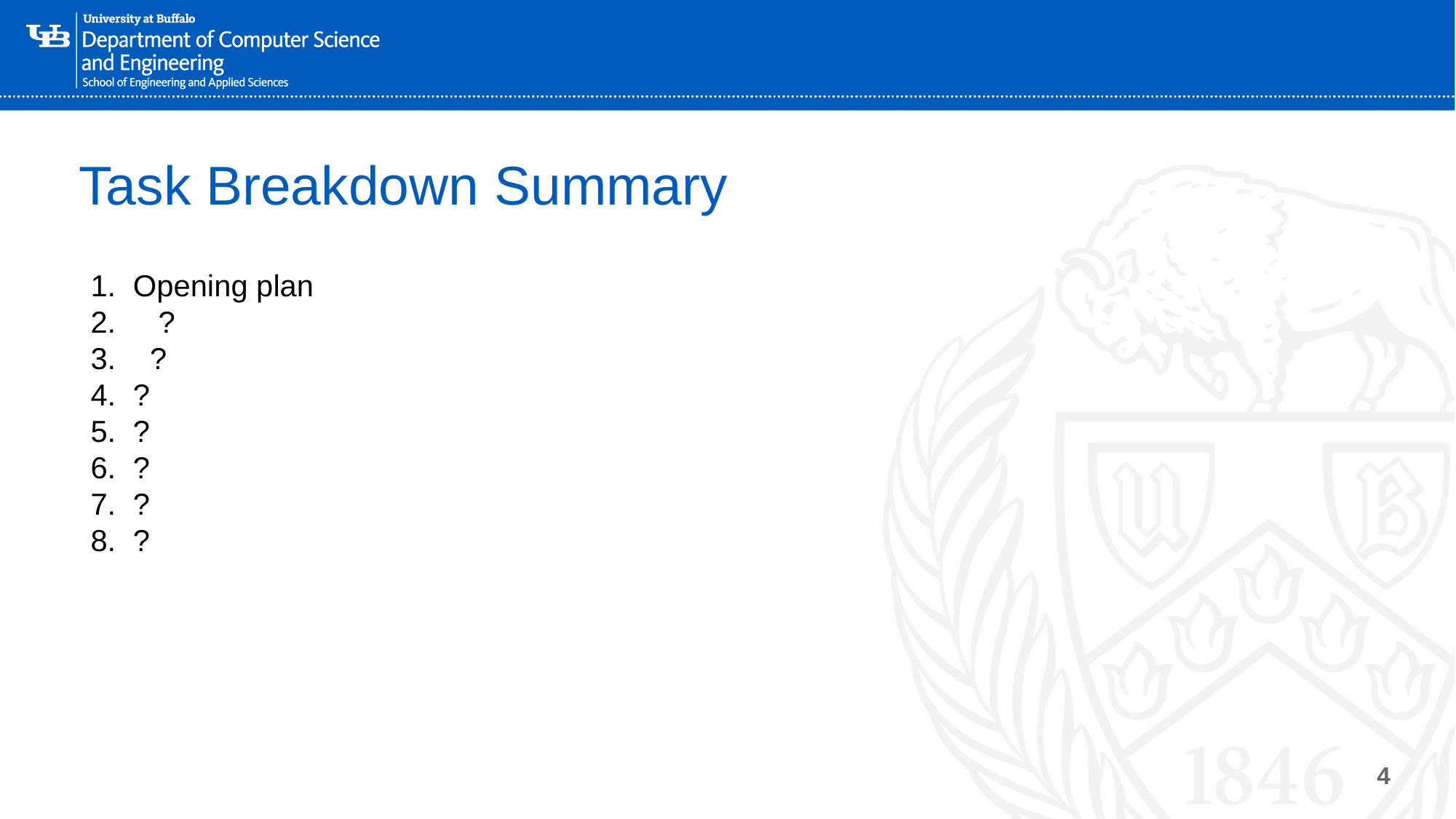

# Task Breakdown Summary
Opening plan
   ?
  ?
?
?
?
?
?